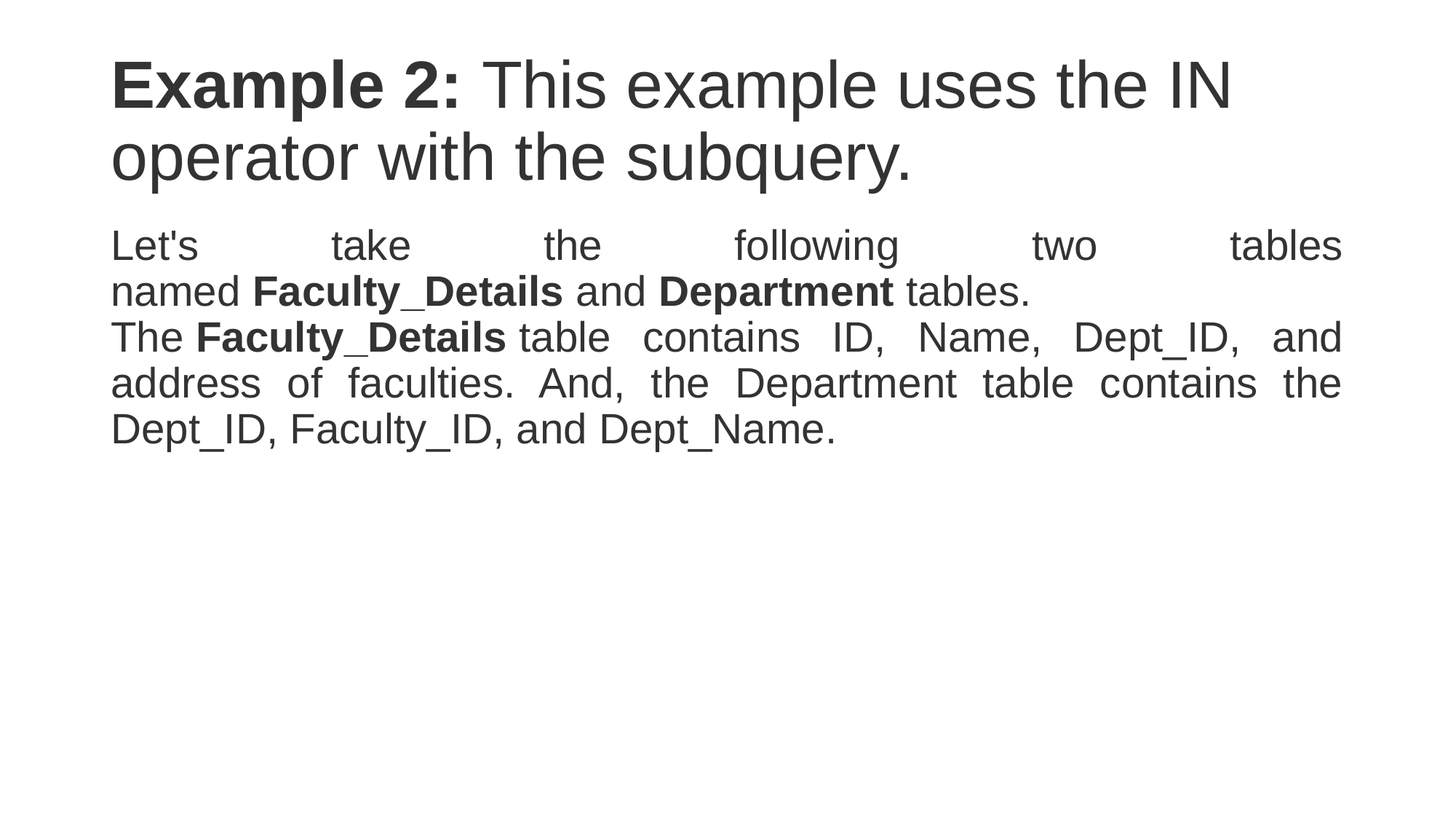

# Example 2: This example uses the IN operator with the subquery.
Let's take the following two tables named Faculty_Details and Department tables. The Faculty_Details table contains ID, Name, Dept_ID, and address of faculties. And, the Department table contains the Dept_ID, Faculty_ID, and Dept_Name.